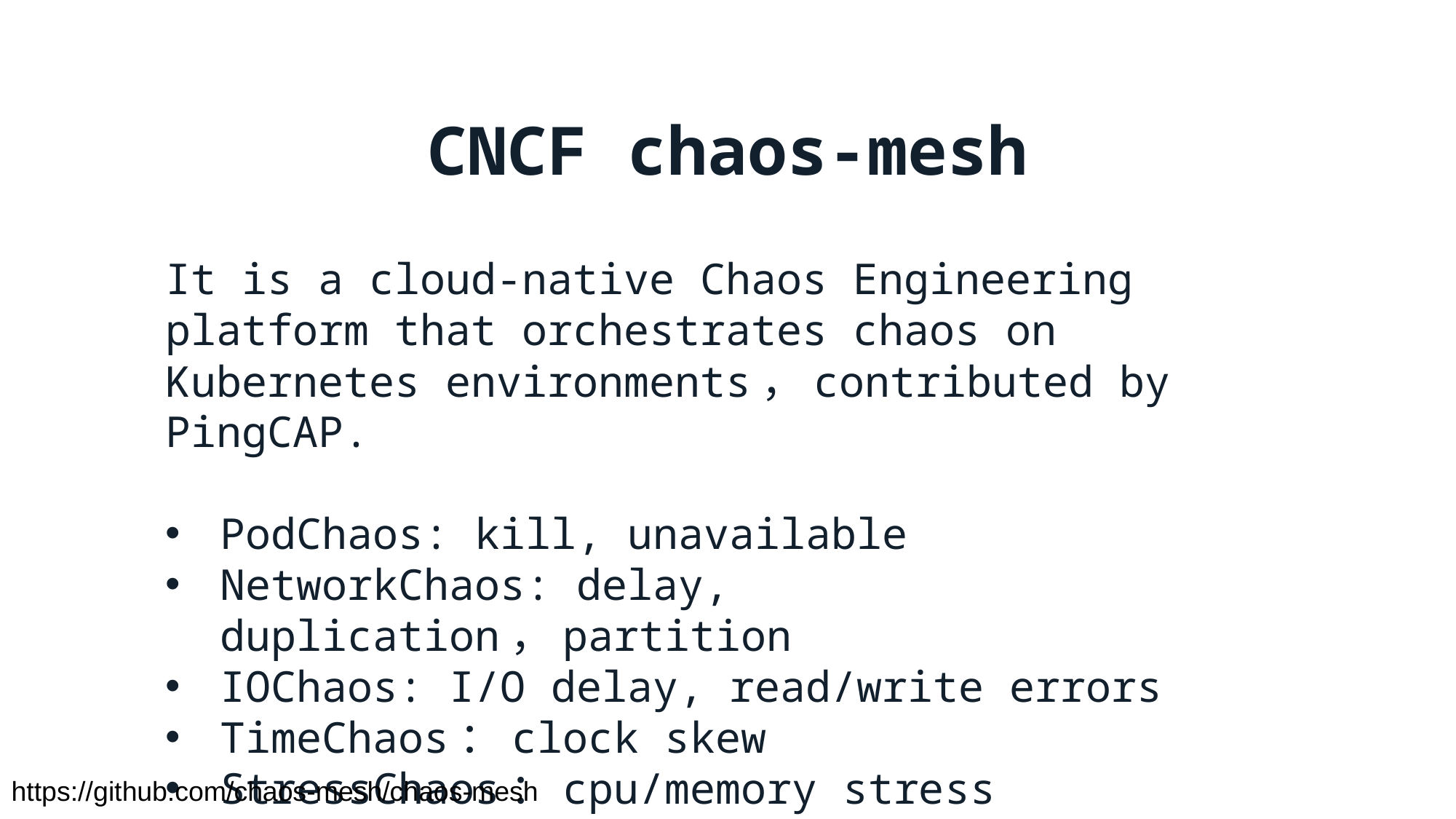

CNCF chaos-mesh
It is a cloud-native Chaos Engineering platform that orchestrates chaos on Kubernetes environments，contributed by PingCAP.

PodChaos: kill, unavailable
NetworkChaos: delay, duplication，partition
IOChaos: I/O delay, read/write errors
TimeChaos：clock skew
StressChaos：cpu/memory stress
KernelChao： slab, bio errors
https://github.com/chaos-mesh/chaos-mesh